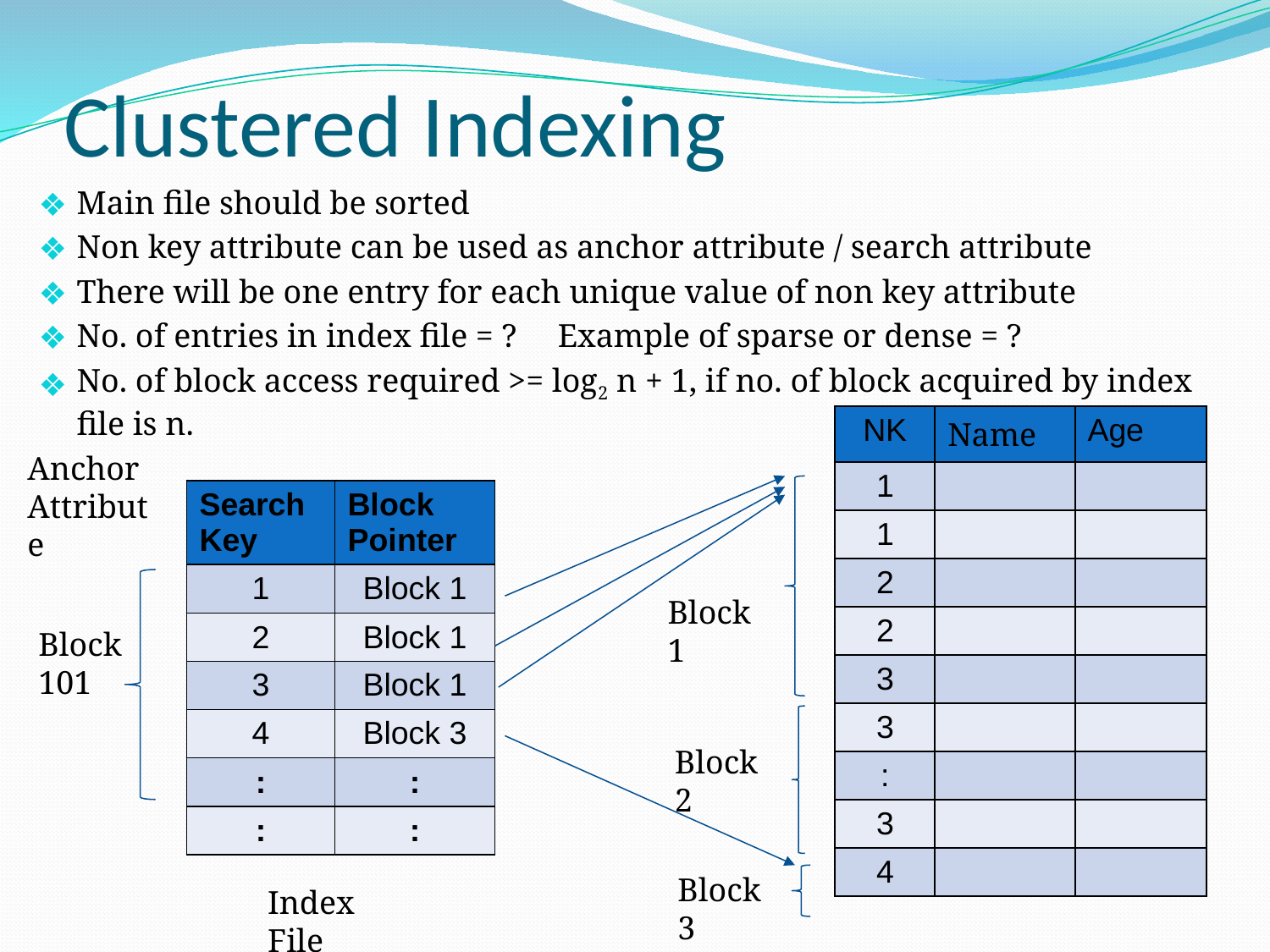

# Clustered Indexing
Main file should be sorted
Non key attribute can be used as anchor attribute / search attribute
There will be one entry for each unique value of non key attribute
No. of entries in index file = ?     Example of sparse or dense = ?
No. of block access required >= log2 n + 1, if no. of block acquired by index file is n.
| NK | Name | Age |
| --- | --- | --- |
| 1 |  |  |
| 1 |  |  |
| 2 |  |  |
| 2 |  |  |
| 3 |  |  |
| 3 |  |  |
| : |  |  |
| 3 |  |  |
| 4 |  |  |
Anchor Attribute

| Search Key | Block Pointer |
| --- | --- |
| 1 | Block 1 |
| 2 | Block 1 |
| 3 | Block 1 |
| 4 | Block 3 |
| : | : |
| : | : |

Block 1
Block 101

Block 2
Block 3

Index File